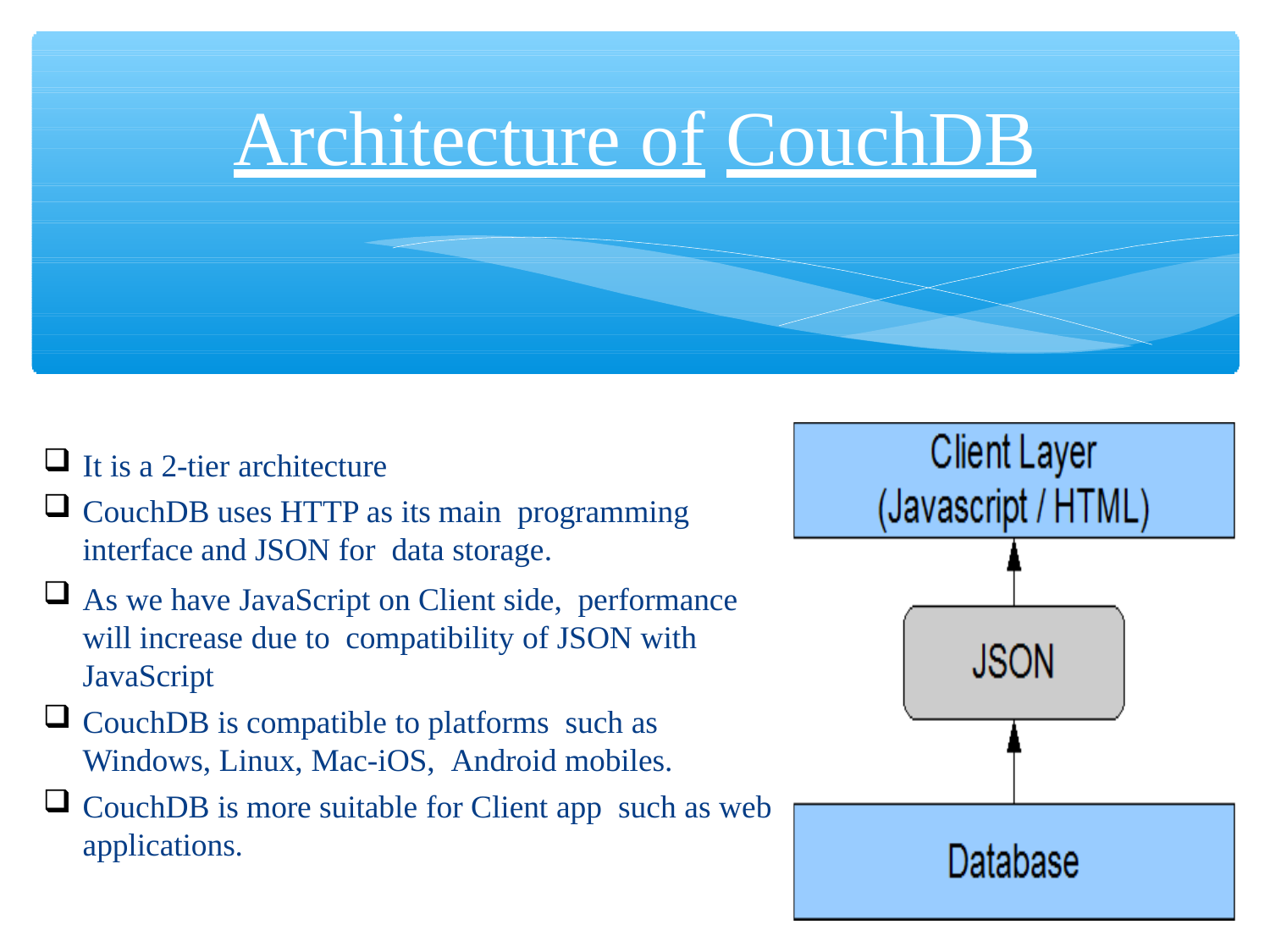

# Architecture of	CouchDB

It is a 2-tier architecture
CouchDB uses HTTP as its main  programming interface and JSON for  data storage.
As we have JavaScript on Client side,  performance will increase due to  compatibility of JSON with JavaScript
CouchDB is compatible to platforms  such as Windows, Linux, Mac-iOS,  Android mobiles.
CouchDB is more suitable for Client app  such as web applications.